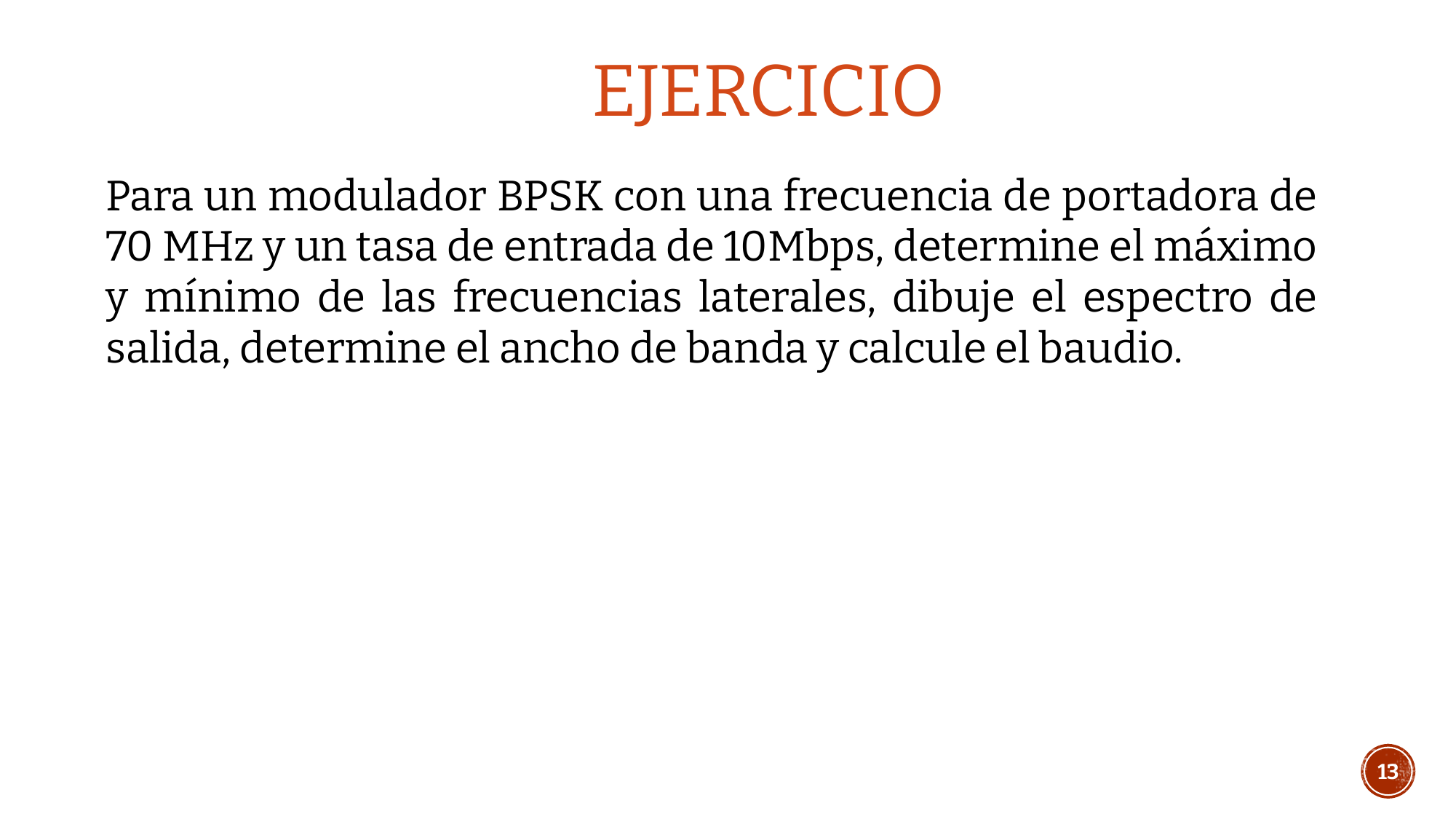

EJERCICIO
Para un modulador BPSK con una frecuencia de portadora de 70 MHz y un tasa de entrada de 10Mbps, determine el máximo y mínimo de las frecuencias laterales, dibuje el espectro de salida, determine el ancho de banda y calcule el baudio.
13